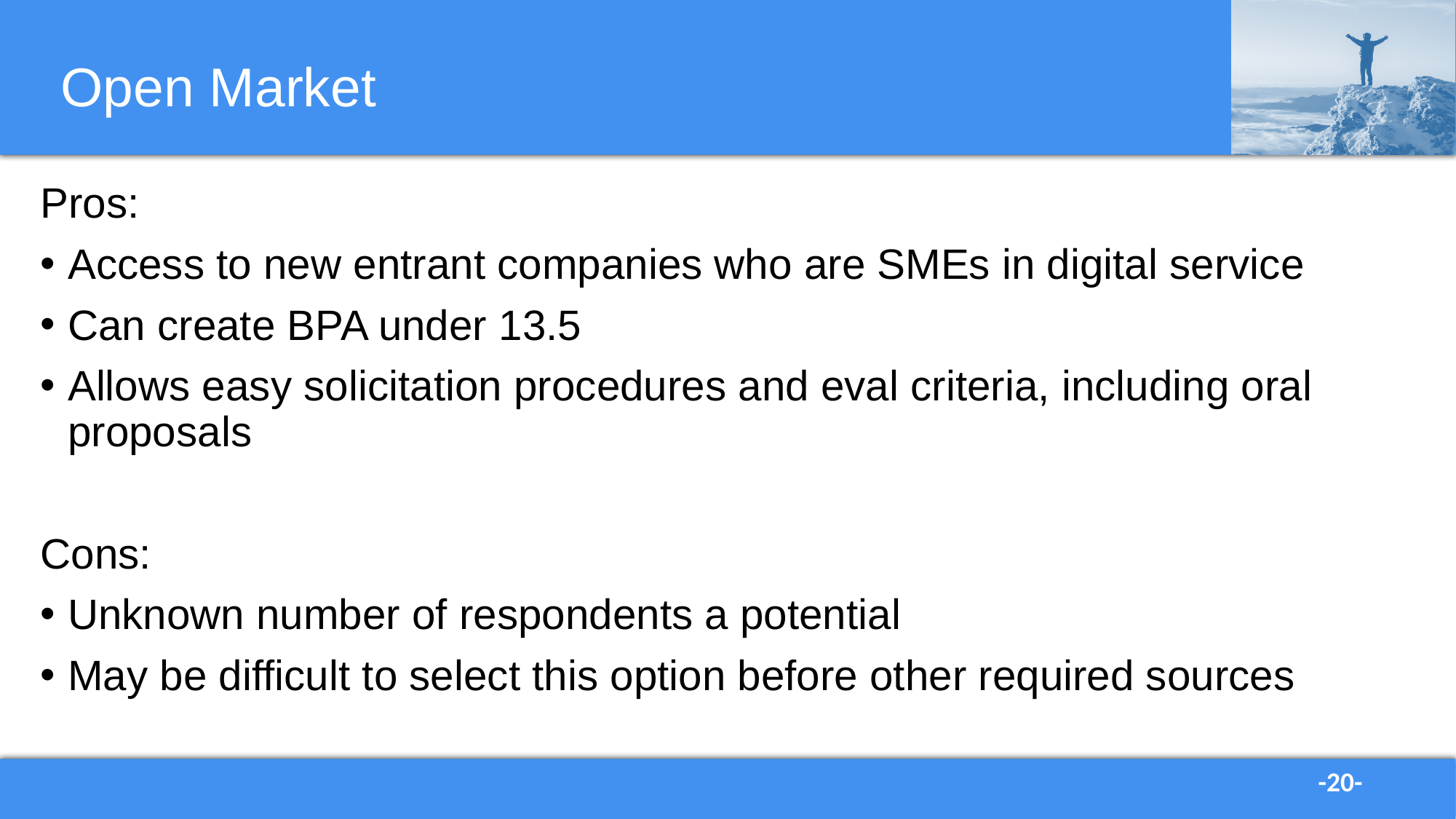

# Open Market
Pros:
Access to new entrant companies who are SMEs in digital service
Can create BPA under 13.5
Allows easy solicitation procedures and eval criteria, including oral proposals

Cons:
Unknown number of respondents a potential
May be difficult to select this option before other required sources